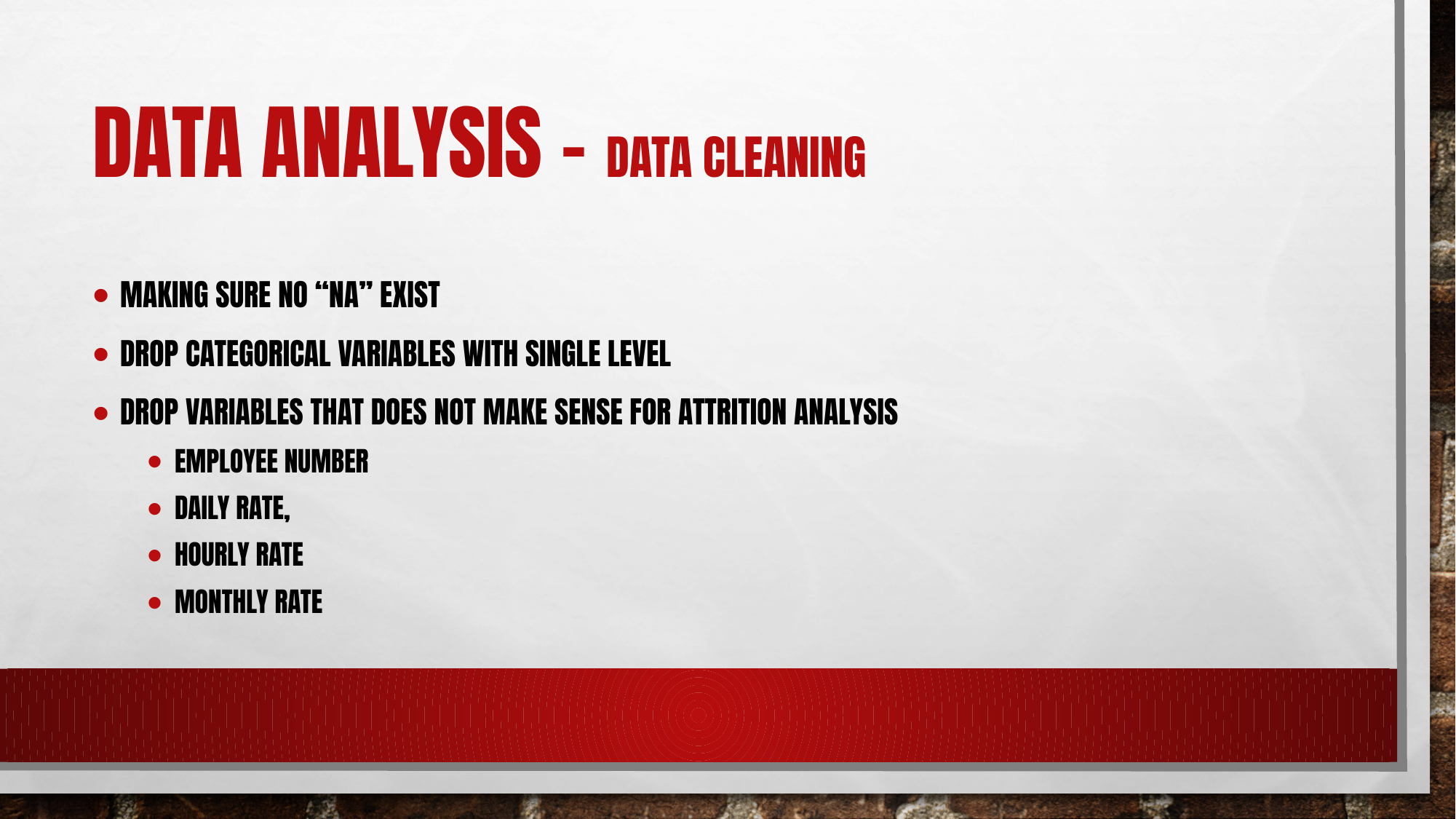

# Data Analysis – Data Cleaning
Making sure no “NA” exist
Drop categorical variables with single level
Drop variables that does not make sense for attrition analysis
Employee Number
Daily Rate,
Hourly Rate
Monthly Rate